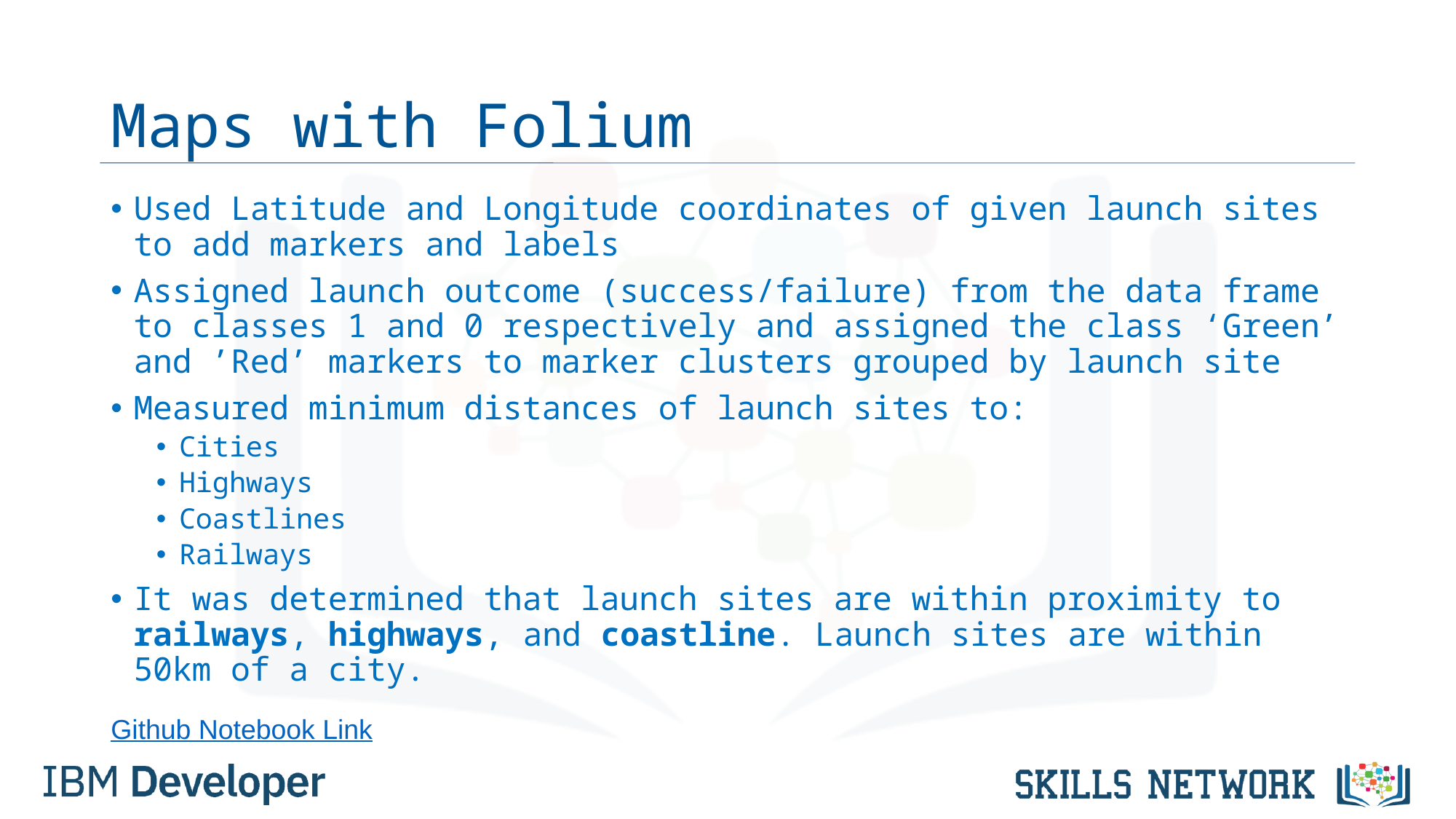

Maps with Folium
Used Latitude and Longitude coordinates of given launch sites to add markers and labels
Assigned launch outcome (success/failure) from the data frame to classes 1 and 0 respectively and assigned the class ‘Green’ and ’Red’ markers to marker clusters grouped by launch site
Measured minimum distances of launch sites to:
Cities
Highways
Coastlines
Railways
It was determined that launch sites are within proximity to railways, highways, and coastline. Launch sites are within 50km of a city.
Github Notebook Link